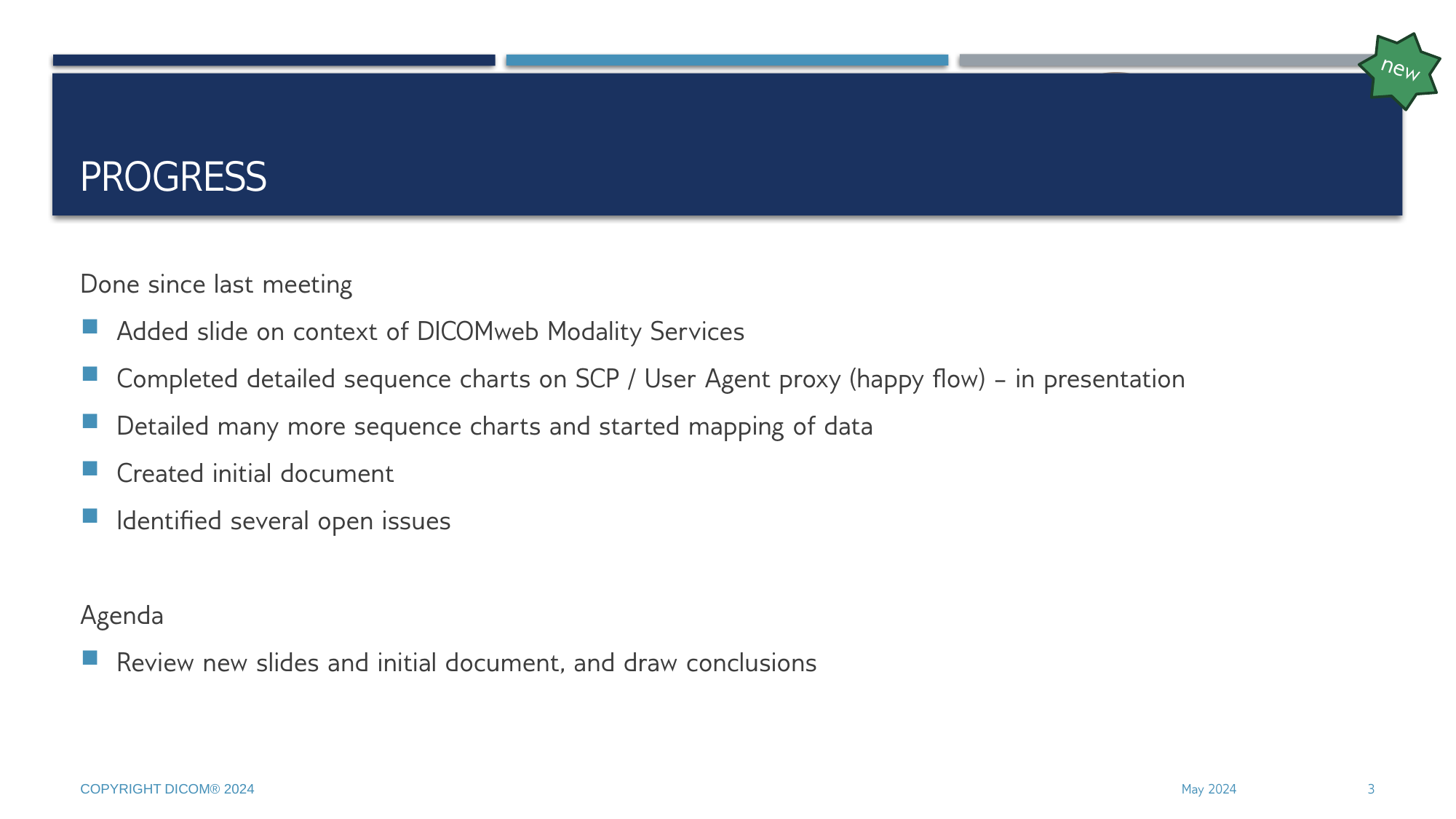

new
# Progress
Done since last meeting
Added slide on context of DICOMweb Modality Services
Completed detailed sequence charts on SCP / User Agent proxy (happy flow) – in presentation
Detailed many more sequence charts and started mapping of data
Created initial document
Identified several open issues

Agenda
Review new slides and initial document, and draw conclusions
Copyright DICOM® 2024
May 2024
3